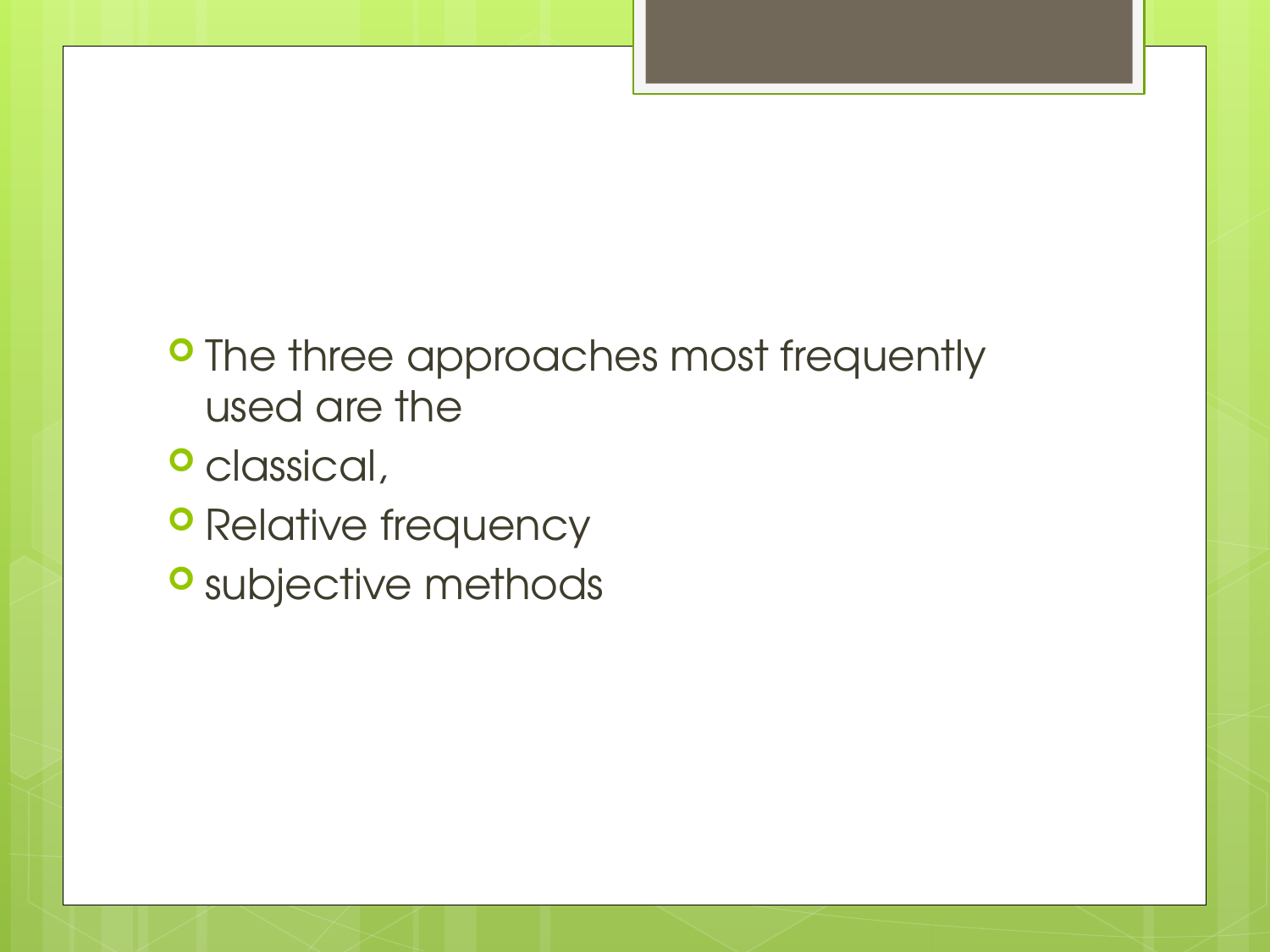

#
The three approaches most frequently used are the
classical,
Relative frequency
subjective methods